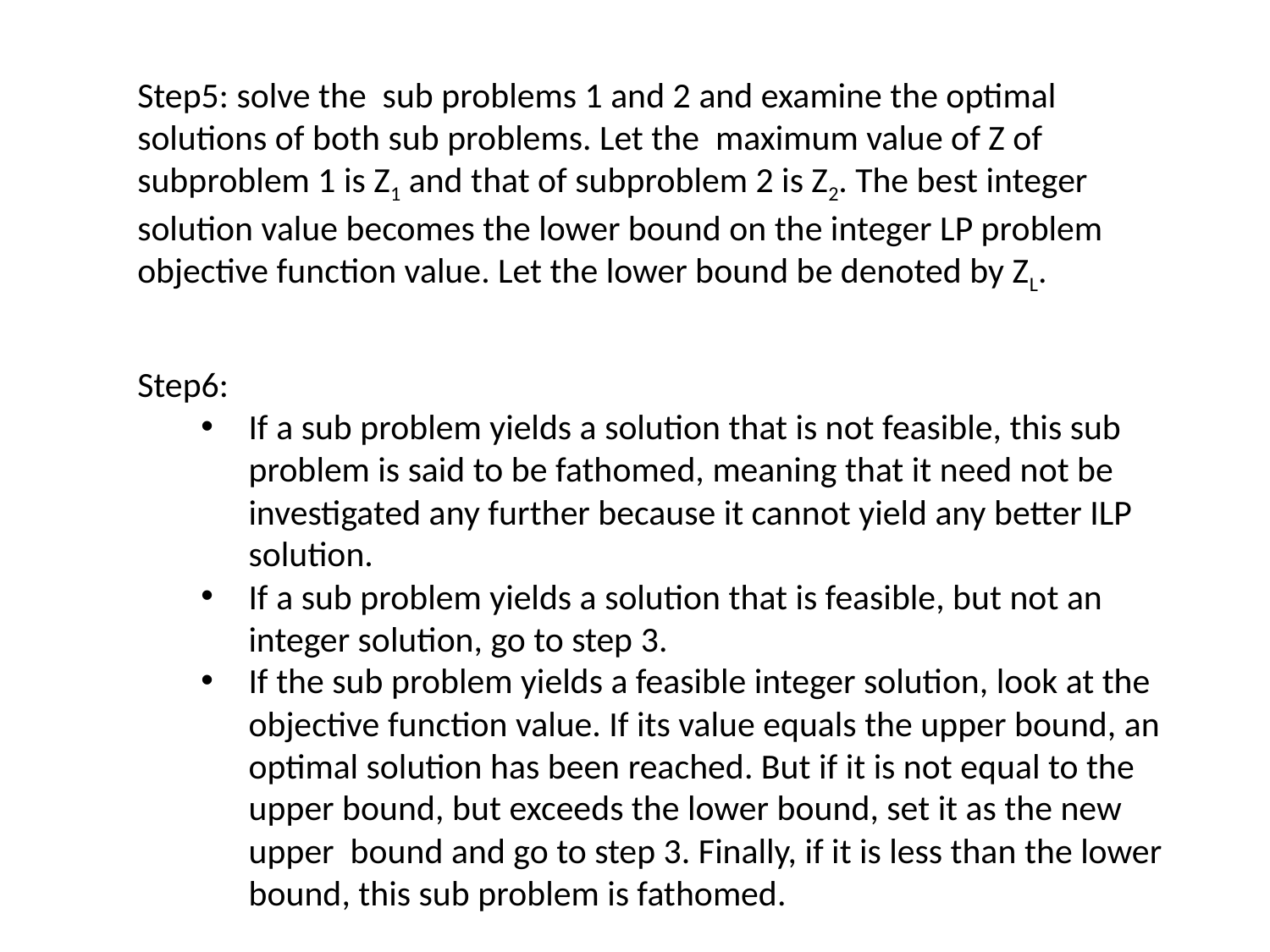

Step5: solve the  sub problems 1 and 2 and examine the optimal solutions of both sub problems. Let the  maximum value of Z of subproblem 1 is Z1 and that of subproblem 2 is Z2. The best integer solution value becomes the lower bound on the integer LP problem objective function value. Let the lower bound be denoted by ZL.
Step6:
If a sub problem yields a solution that is not feasible, this sub problem is said to be fathomed, meaning that it need not be investigated any further because it cannot yield any better ILP solution.
If a sub problem yields a solution that is feasible, but not an integer solution, go to step 3.
If the sub problem yields a feasible integer solution, look at the objective function value. If its value equals the upper bound, an optimal solution has been reached. But if it is not equal to the upper bound, but exceeds the lower bound, set it as the new upper  bound and go to step 3. Finally, if it is less than the lower bound, this sub problem is fathomed.